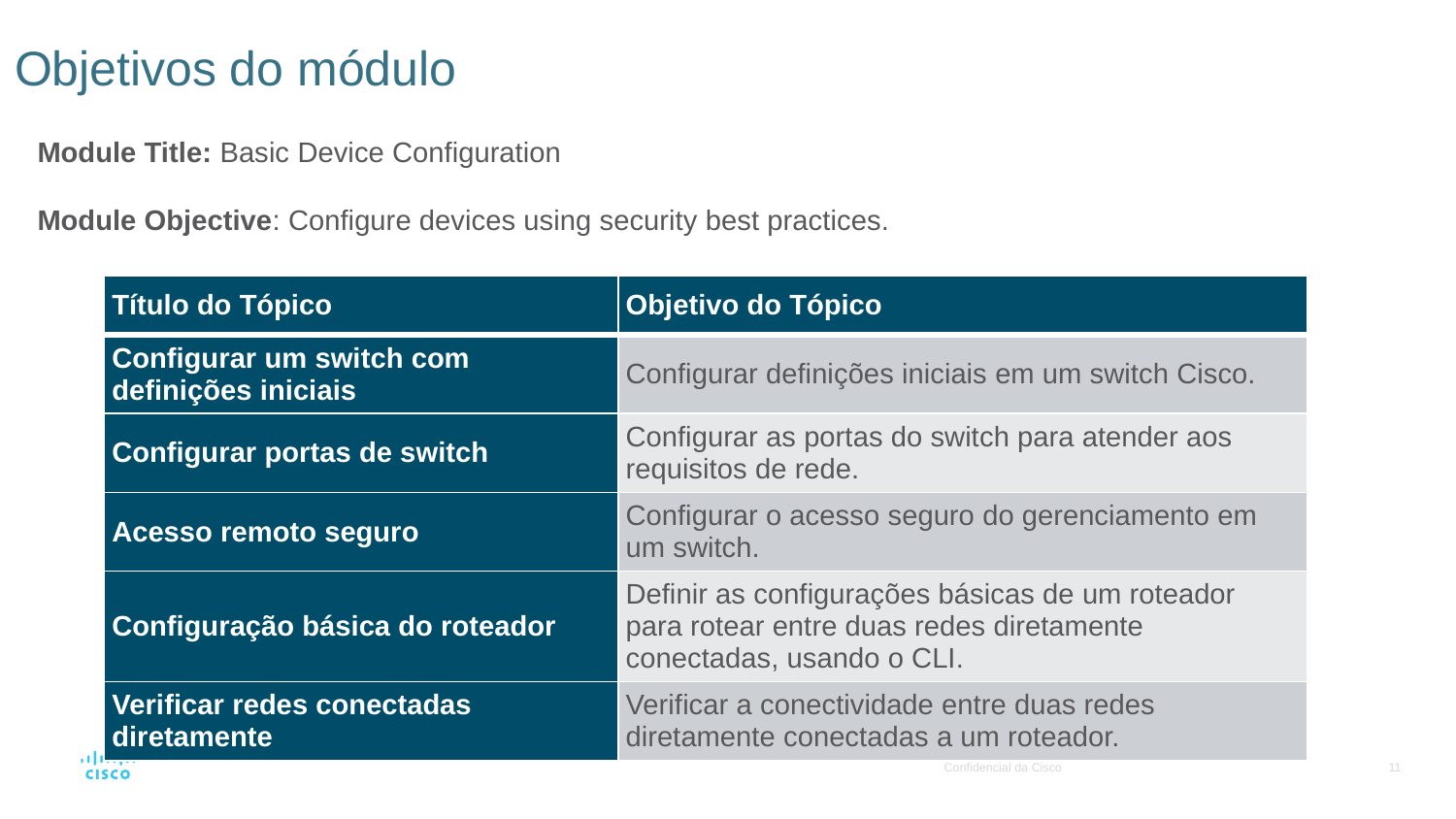

# Objetivos do módulo
Module Title: Basic Device Configuration

Module Objective: Configure devices using security best practices.

| Título do Tópico | Objetivo do Tópico |
| --- | --- |
| Configurar um switch com definições iniciais | Configurar definições iniciais em um switch Cisco. |
| Configurar portas de switch | Configurar as portas do switch para atender aos requisitos de rede. |
| Acesso remoto seguro | Configurar o acesso seguro do gerenciamento em um switch. |
| Configuração básica do roteador | Definir as configurações básicas de um roteador para rotear entre duas redes diretamente conectadas, usando o CLI. |
| Verificar redes conectadas diretamente | Verificar a conectividade entre duas redes diretamente conectadas a um roteador. |